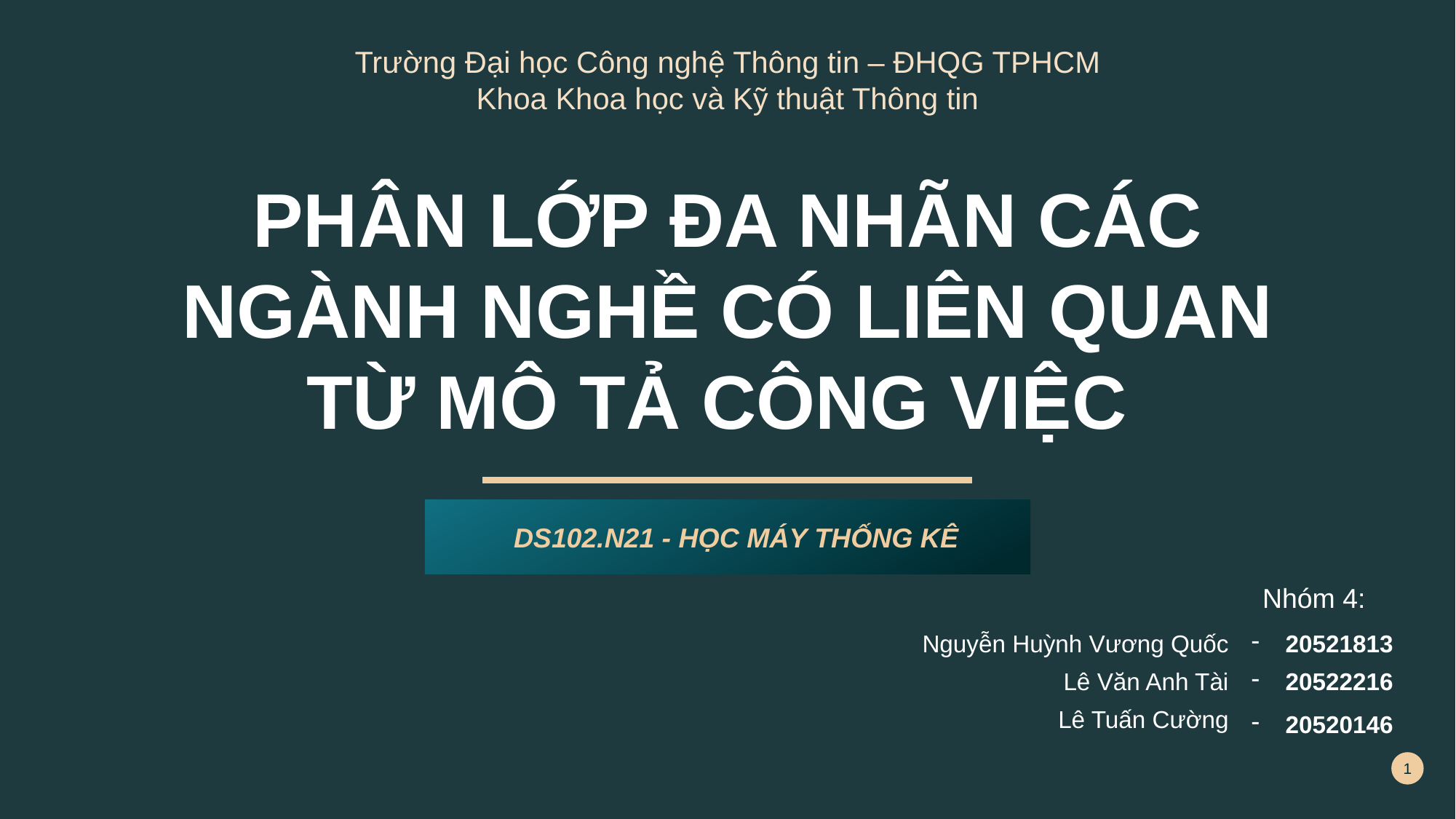

#
Trường Đại học Công nghệ Thông tin – ĐHQG TPHCM
Khoa Khoa học và Kỹ thuật Thông tin
PHÂN LỚP ĐA NHÃN CÁC NGÀNH NGHỀ CÓ LIÊN QUAN TỪ MÔ TẢ CÔNG VIỆC

DS102.N21 - HỌC MÁY THỐNG KÊ
| Nhóm 4: |  |
| --- | --- |
| Nguyễn Huỳnh Vương Quốc | 20521813 |
| Lê Văn Anh Tài | 20522216 |
| Lê Tuấn Cường | 20520146 |
1